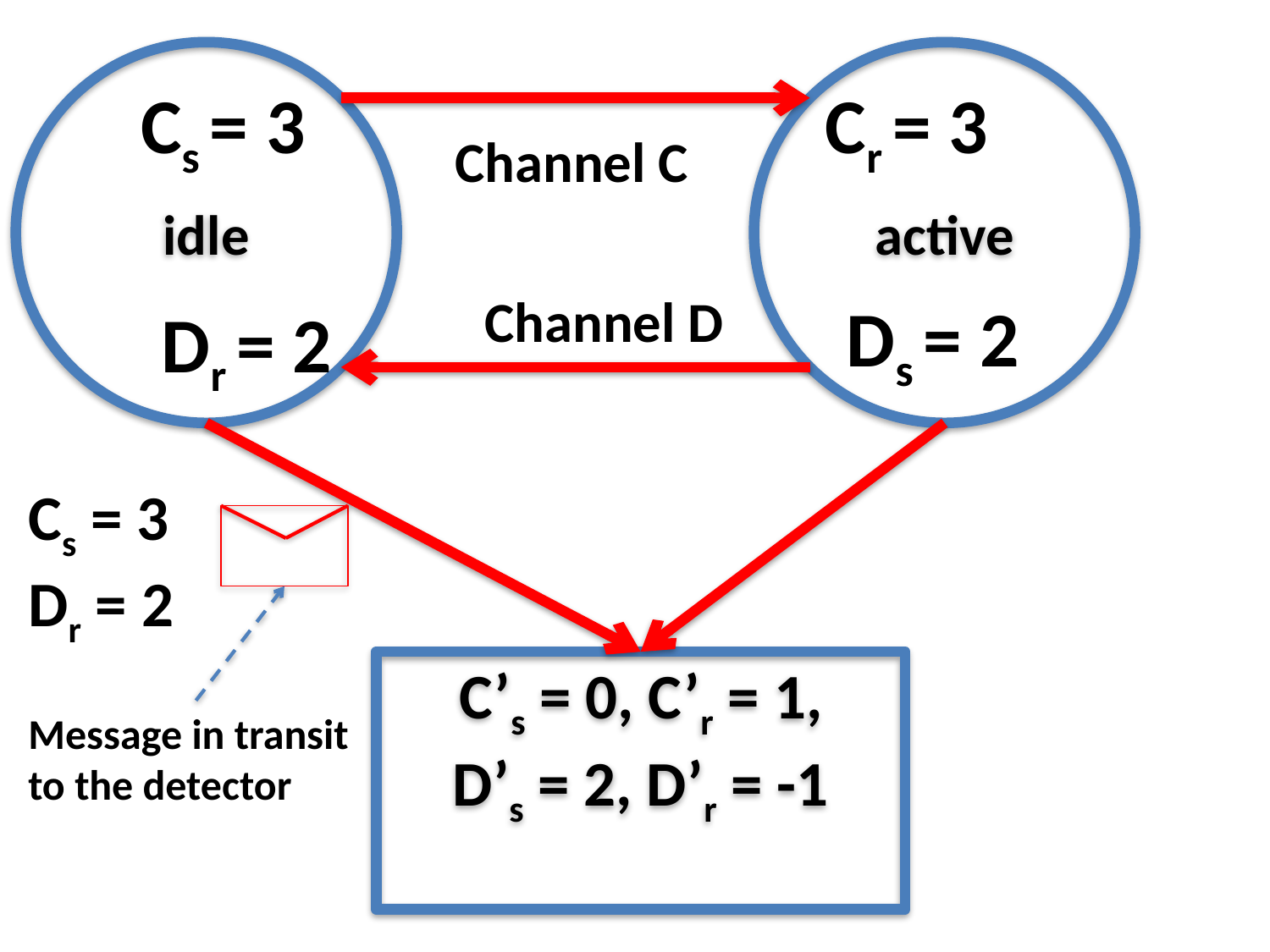

idle
active
Cs = 3
Cr = 3
Channel C
Channel D
Ds = 2
Dr = 2
Cs = 3
Dr = 2

C’s = 0, C’r = 1,
D’s = 2, D’r = -1

Message in transit to the detector